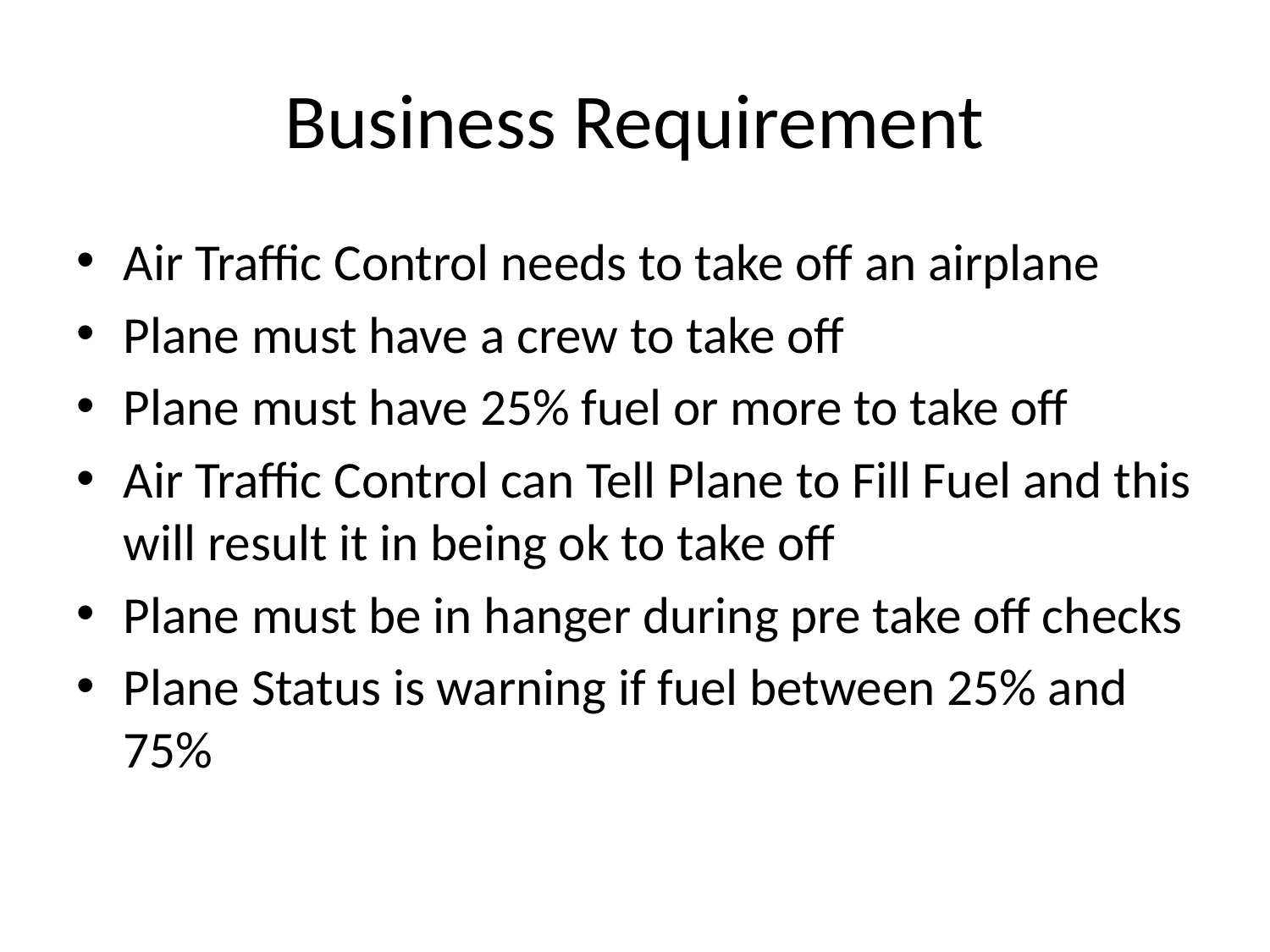

# Business Requirement
Air Traffic Control needs to take off an airplane
Plane must have a crew to take off
Plane must have 25% fuel or more to take off
Air Traffic Control can Tell Plane to Fill Fuel and this will result it in being ok to take off
Plane must be in hanger during pre take off checks
Plane Status is warning if fuel between 25% and 75%